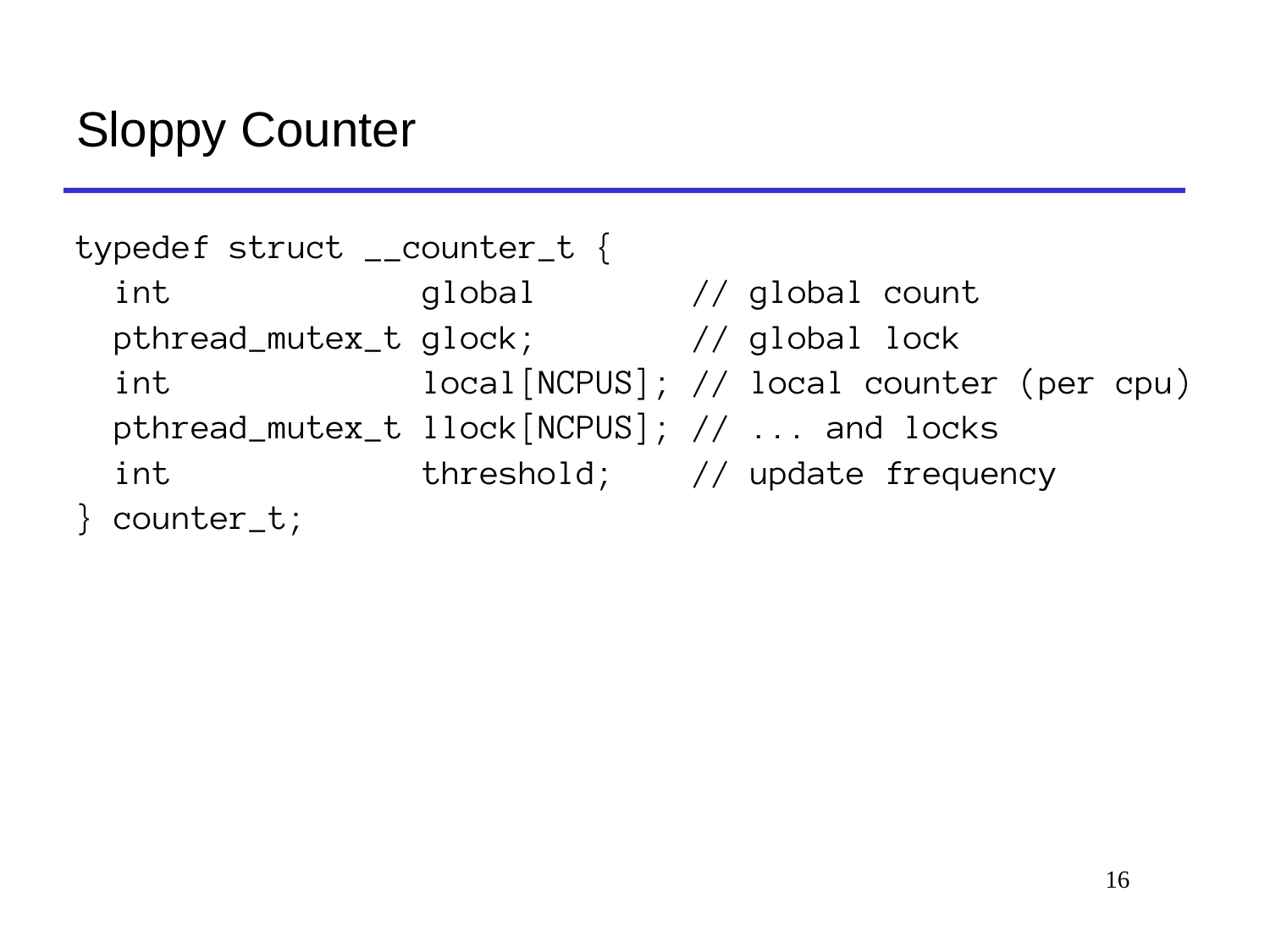

# Sloppy Counter
typedef struct __counter_t {
  int             global        // global count
  pthread_mutex_t glock;        // global lock
  int             local[NCPUS]; // local counter (per cpu)
  pthread_mutex_t llock[NCPUS]; // ... and locks
  int             threshold;    // update frequency
} counter_t;
16